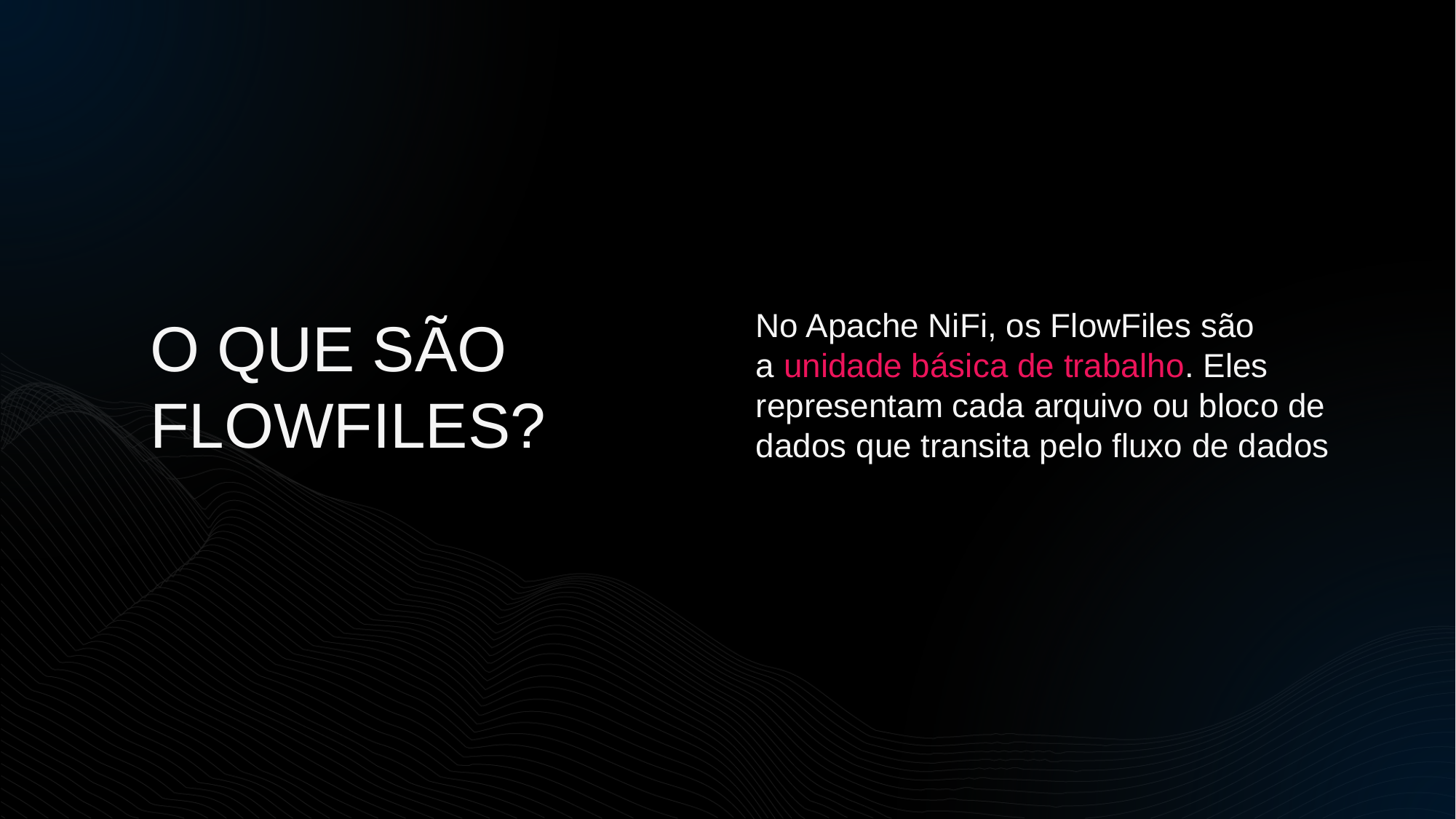

No Apache NiFi, os FlowFiles são
a unidade básica de trabalho. Eles representam cada arquivo ou bloco de dados que transita pelo fluxo de dados
O QUE SÃO FLOWFILES?